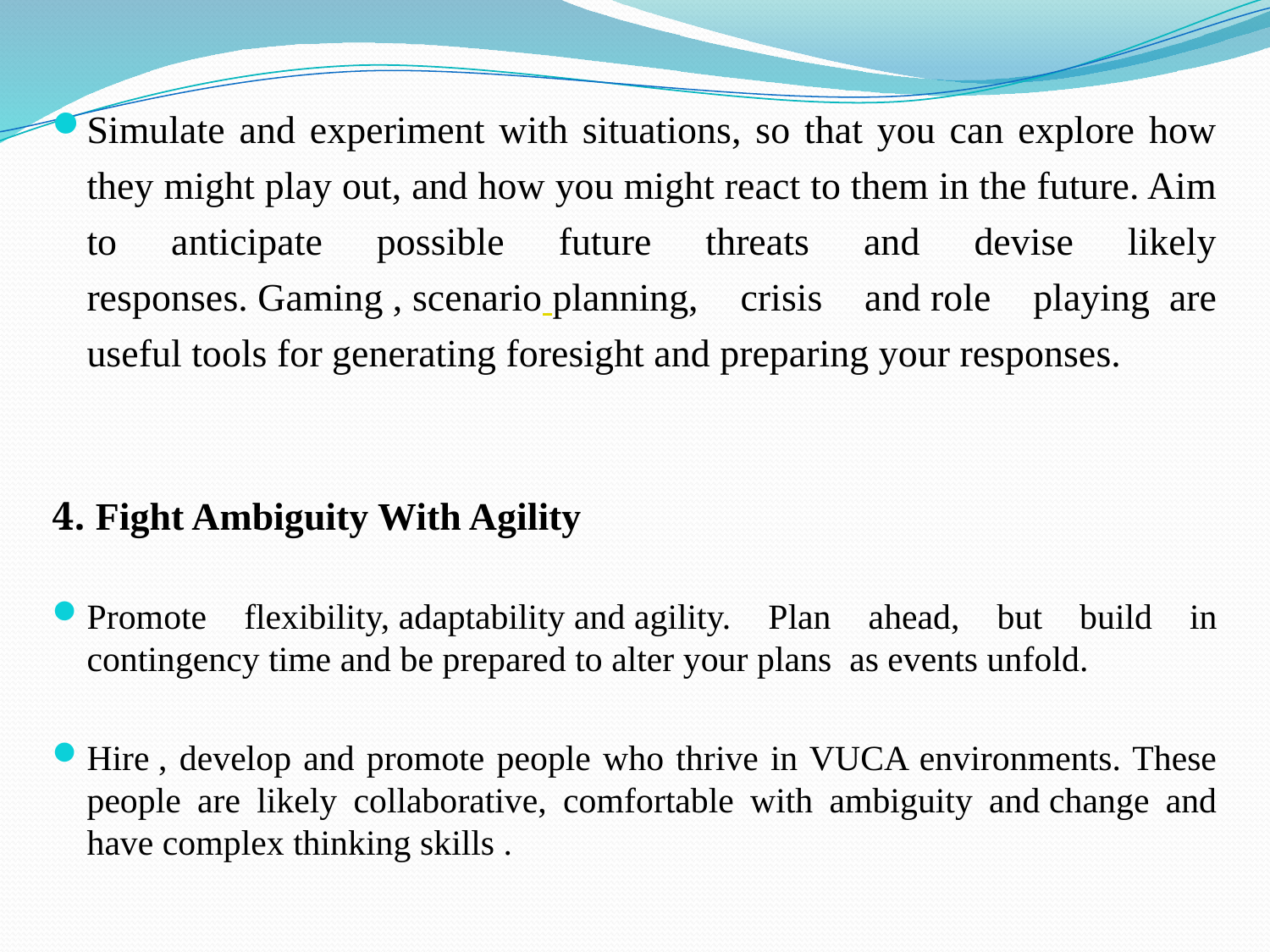

Simulate and experiment with situations, so that you can explore how they might play out, and how you might react to them in the future. Aim to anticipate possible future threats and devise likely responses. Gaming , scenario planning, crisis and role playing  are useful tools for generating foresight and preparing your responses.

4. Fight Ambiguity With Agility

Promote flexibility, adaptability and agility. Plan ahead, but build in contingency time and be prepared to alter your plans  as events unfold.

Hire , develop and promote people who thrive in VUCA environments. These people are likely collaborative, comfortable with ambiguity and change and have complex thinking skills .